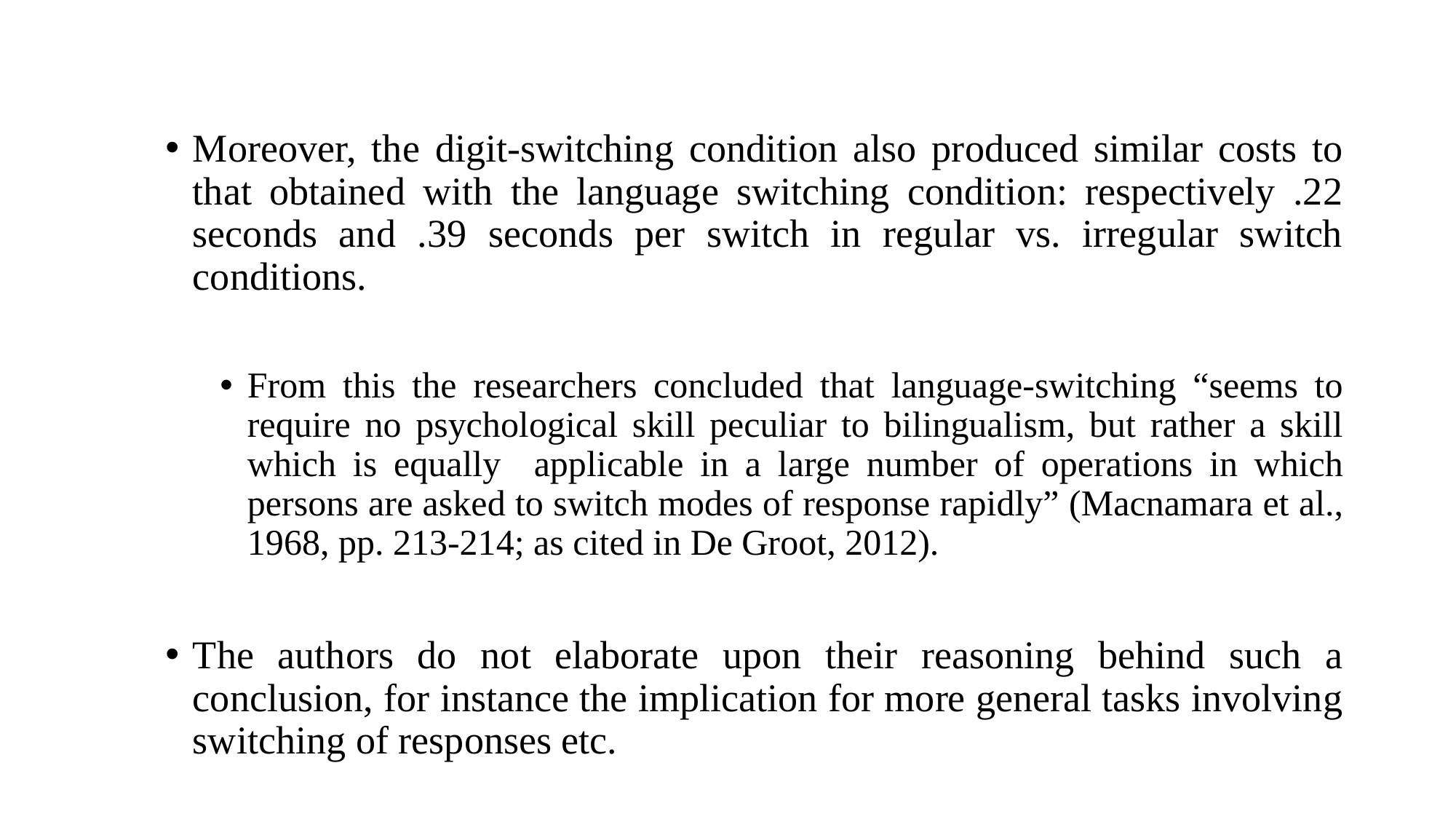

Moreover, the digit-switching condition also produced similar costs to that obtained with the language switching condition: respectively .22 seconds and .39 seconds per switch in regular vs. irregular switch conditions.

From this the researchers concluded that language-switching “seems to require no psychological skill peculiar to bilingualism, but rather a skill which is equally  applicable in a large number of operations in which persons are asked to switch modes of response rapidly” (Macnamara et al., 1968, pp. 213-214; as cited in De Groot, 2012).

The authors do not elaborate upon their reasoning behind such a conclusion, for instance the implication for more general tasks involving switching of responses etc.